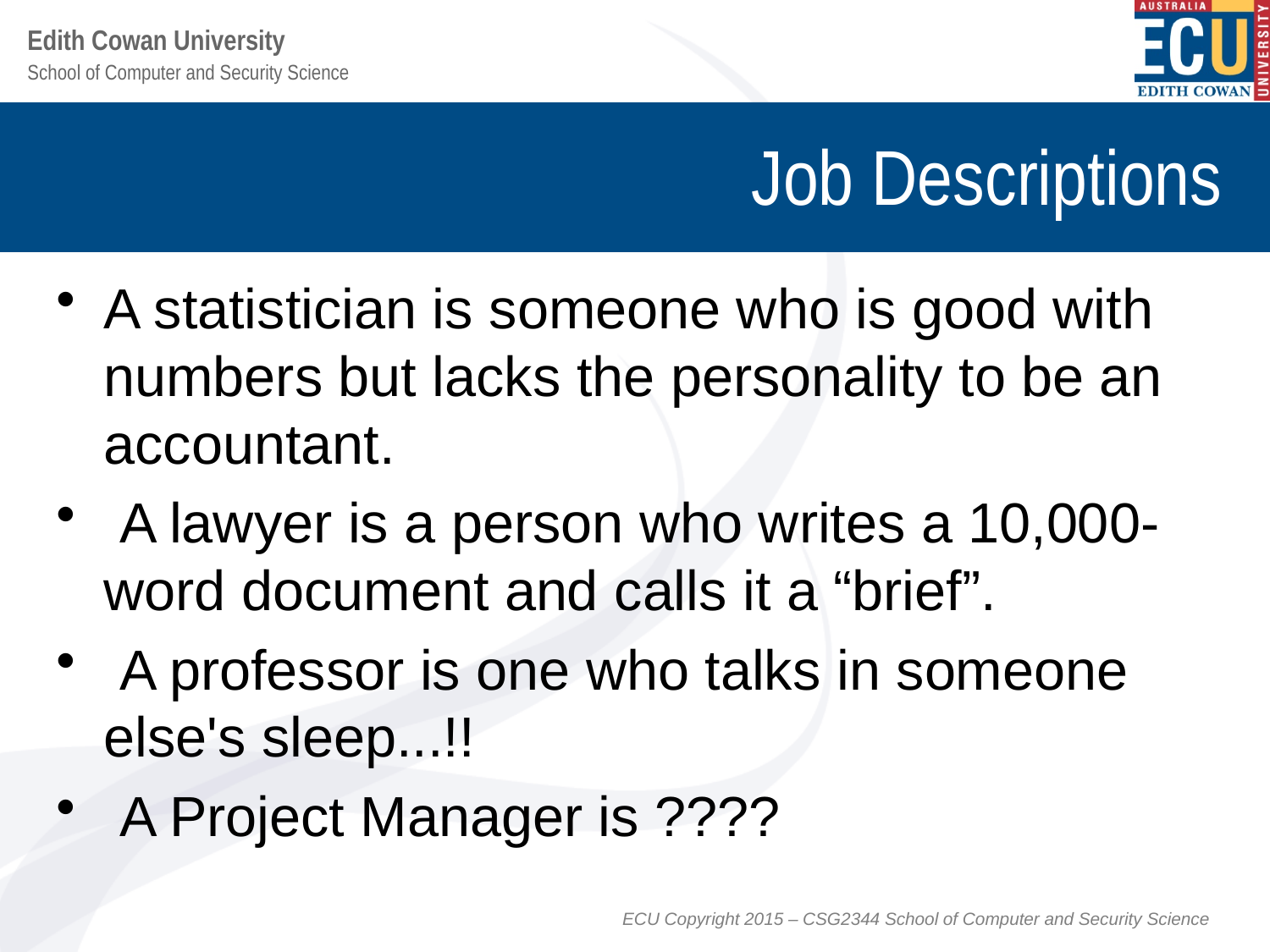

# Job Descriptions
A statistician is someone who is good with numbers but lacks the personality to be an accountant.
 A lawyer is a person who writes a 10,000-word document and calls it a “brief”.
 A professor is one who talks in someone else's sleep...!!
 A Project Manager is ????

ECU Copyright 2015 – CSG2344 School of Computer and Security Science